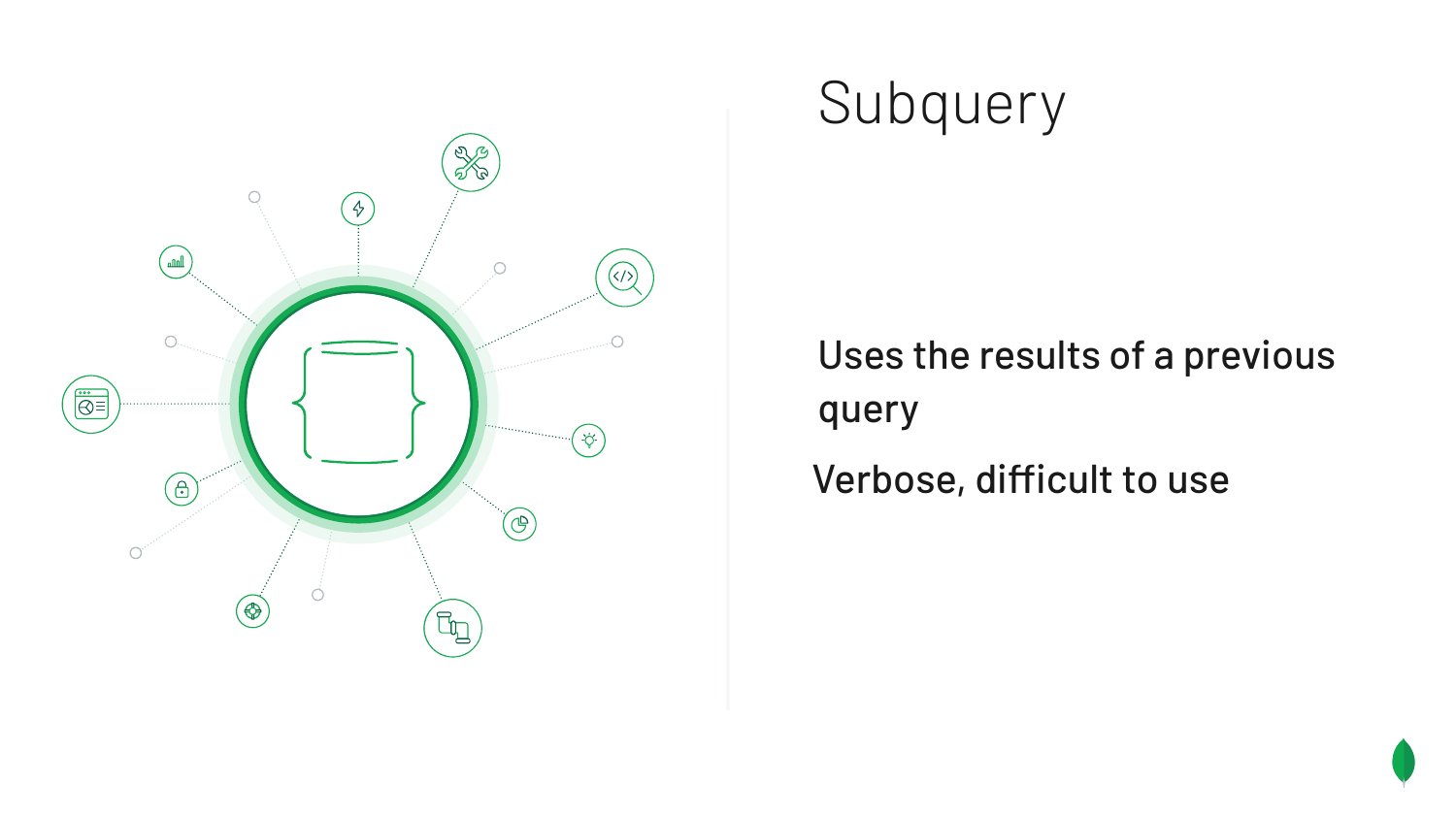

Subquery

Uses the results of a previous query
Verbose, difficult to use